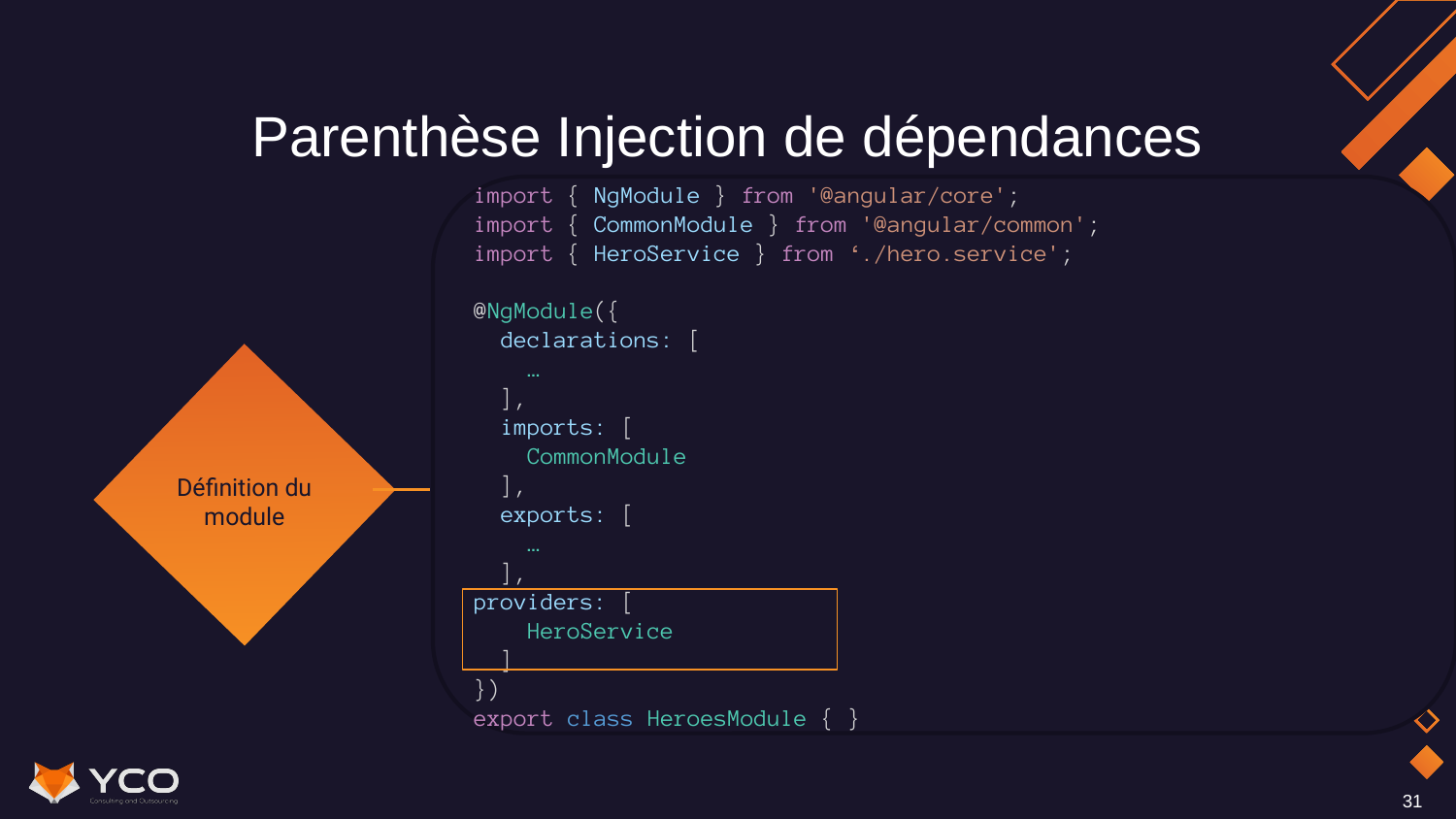

# Parenthèse Injection de dépendances
import { NgModule } from '@angular/core';
import { CommonModule } from '@angular/common';
import { HeroService } from ‘./hero.service';
@NgModule({
  declarations: [
    …
  ],
  imports: [
    CommonModule
  ],
  exports: [
    …
  ],
providers: [
    HeroService
  ]
})
export class HeroesModule { }

Définition du module